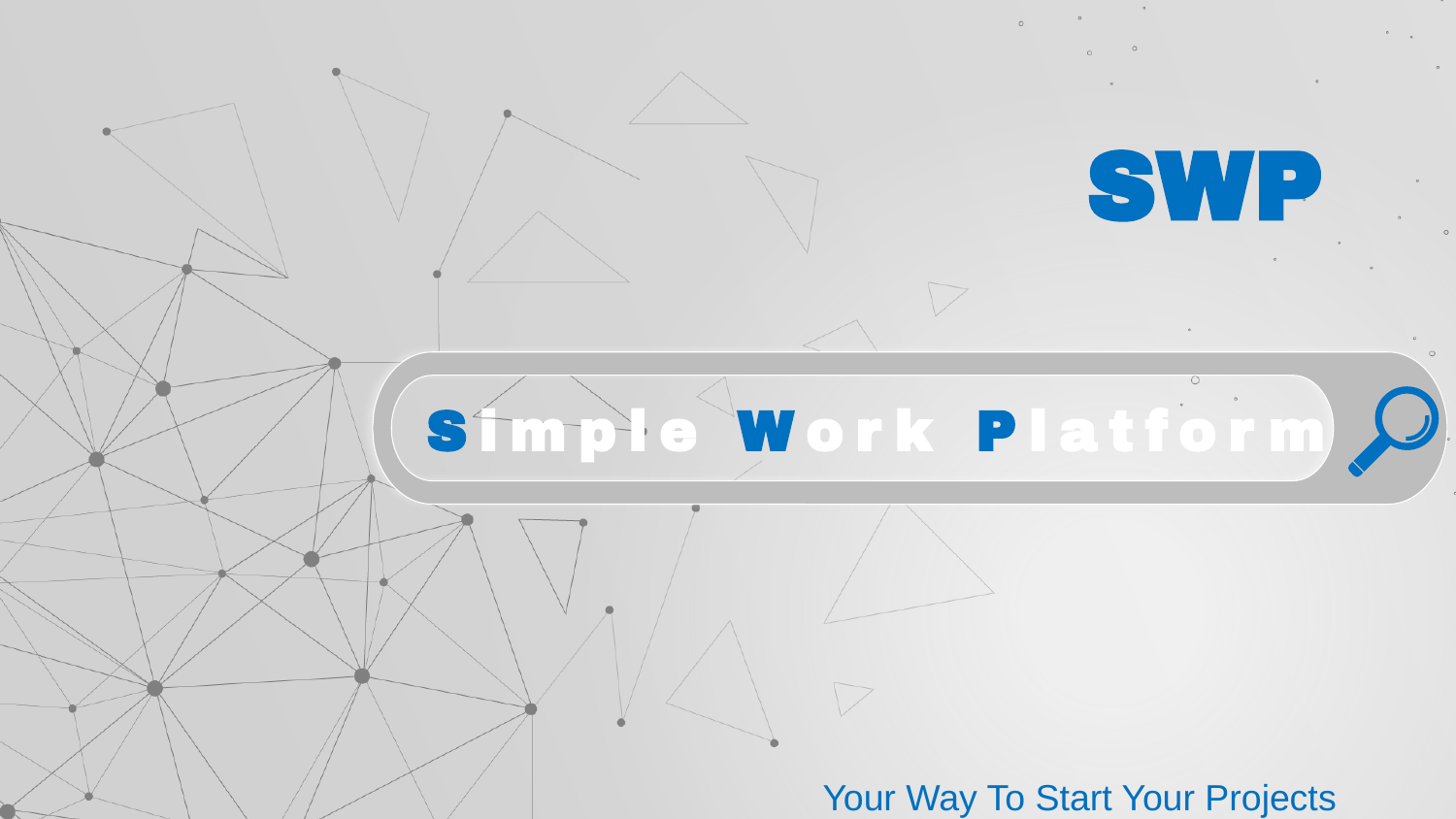

SWP

 Simple Work Platform

Your Way To Start Your Projects